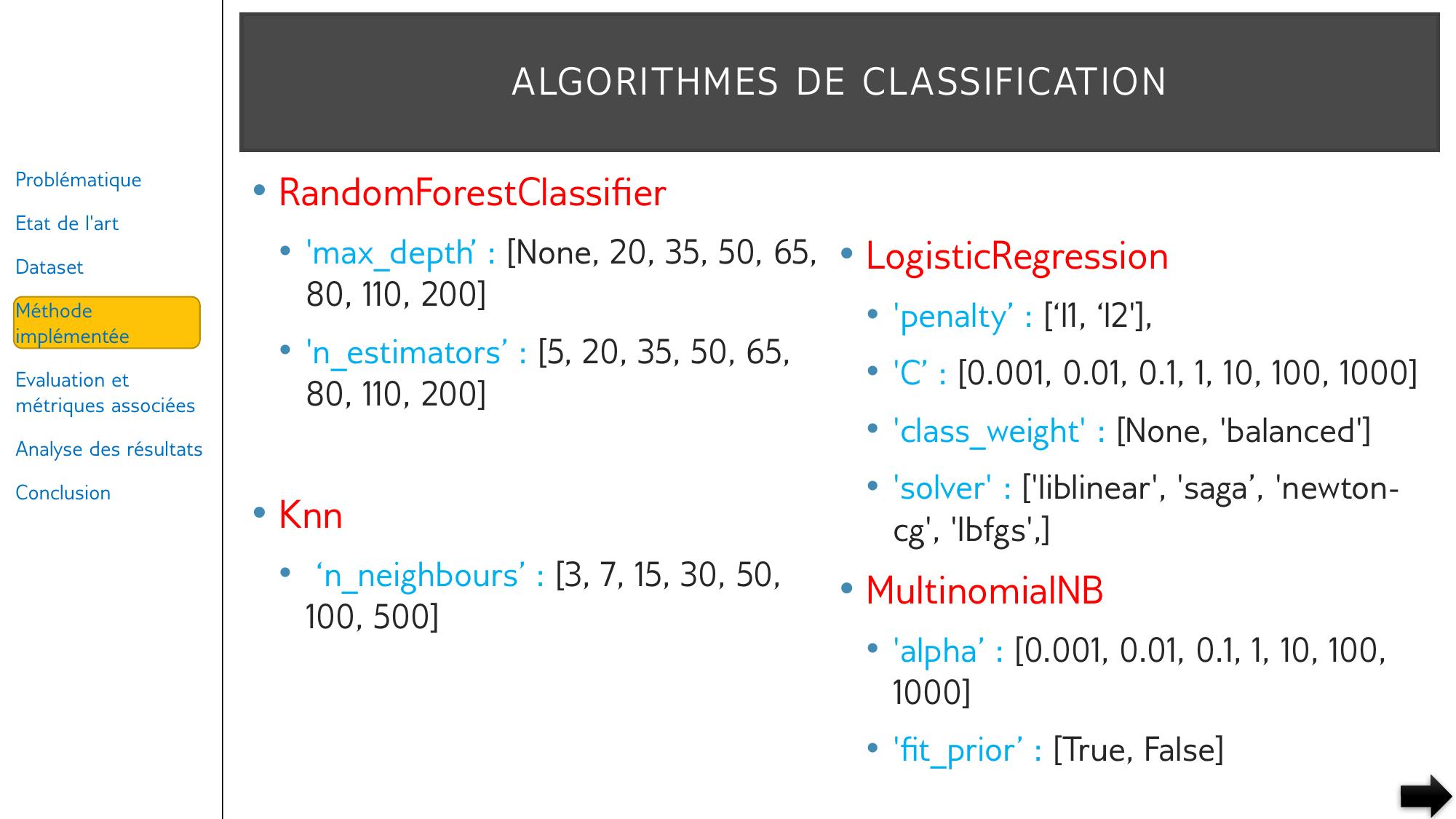

# Algorithmes de classification
RandomForestClassifier
'max_depth’ : [None, 20, 35, 50, 65, 80, 110, 200]
'n_estimators’ : [5, 20, 35, 50, 65, 80, 110, 200]

Knn
 ‘n_neighbours’ : [3, 7, 15, 30, 50, 100, 500]

LogisticRegression
'penalty’ : [‘l1, ‘l2'],
'C’ : [0.001, 0.01, 0.1, 1, 10, 100, 1000]
'class_weight' : [None, 'balanced']
'solver' : ['liblinear', 'saga’, 'newton-cg', 'lbfgs',]
MultinomialNB
'alpha’ : [0.001, 0.01, 0.1, 1, 10, 100, 1000]
'fit_prior’ : [True, False]